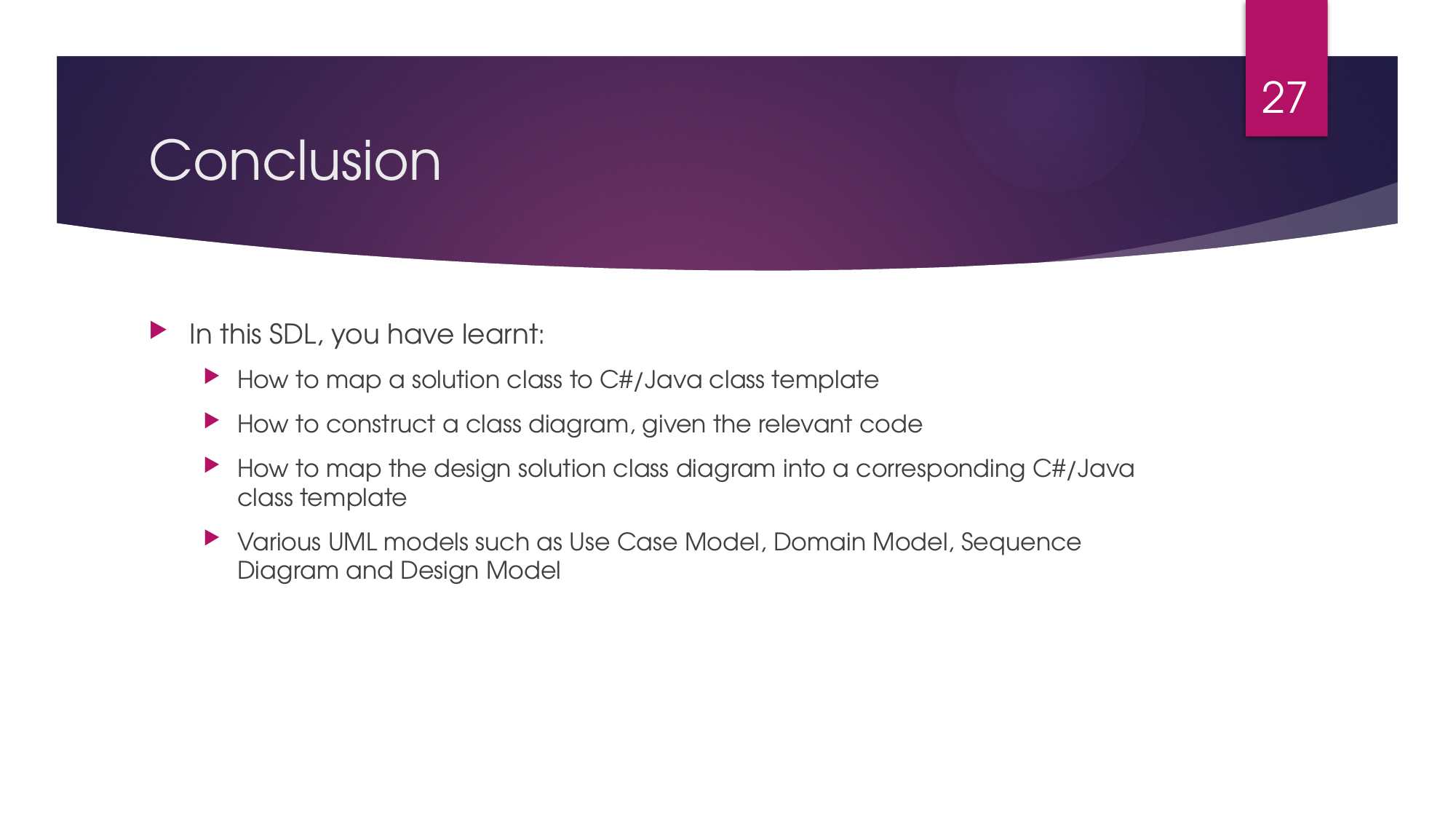

27
# Conclusion
In this SDL, you have learnt:
How to map a solution class to C#/Java class template
How to construct a class diagram, given the relevant code
How to map the design solution class diagram into a corresponding C#/Java class template
Various UML models such as Use Case Model, Domain Model, Sequence Diagram and Design Model